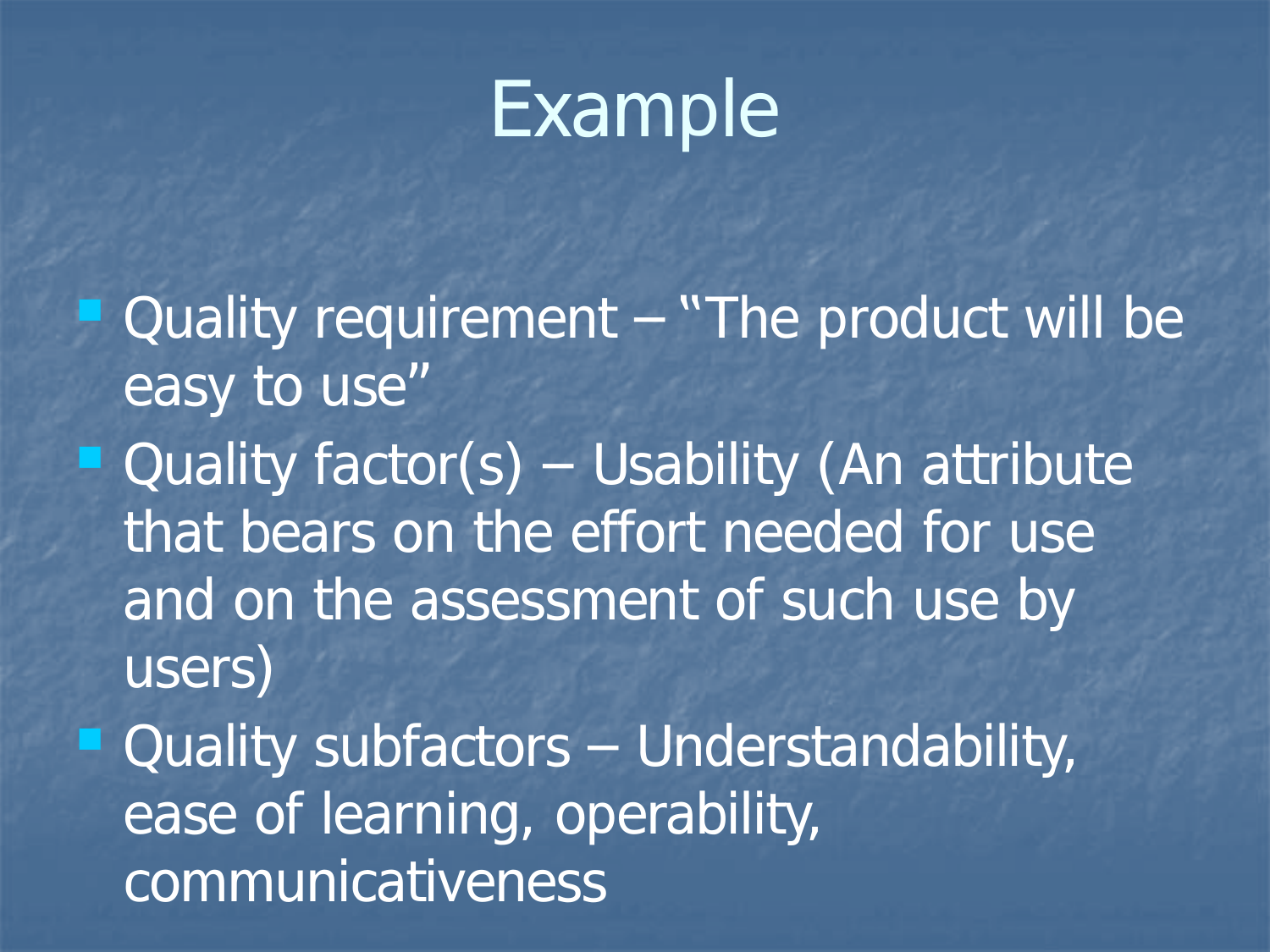

# Example
Quality requirement – “The product will be easy to use”
Quality factor(s) – Usability (An attribute that bears on the effort needed for use and on the assessment of such use by users)
Quality subfactors – Understandability, ease of learning, operability, communicativeness